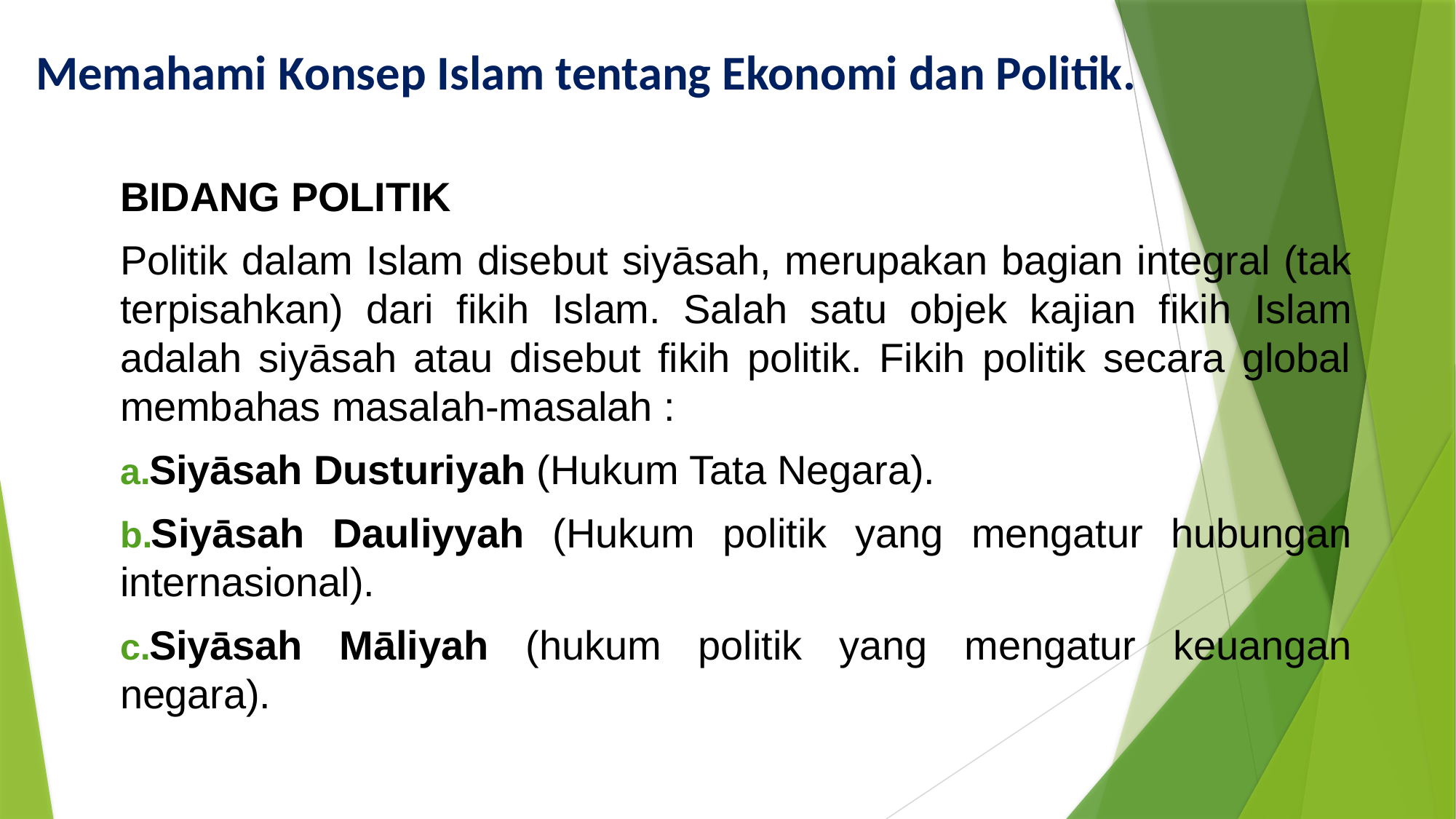

Memahami Konsep Islam tentang Ekonomi dan Politik.
BIDANG POLITIK
Politik dalam Islam disebut siyāsah, merupakan bagian integral (tak terpisahkan) dari fikih Islam. Salah satu objek kajian fikih Islam adalah siyāsah atau disebut fikih politik. Fikih politik secara global membahas masalah-masalah :
Siyāsah Dusturiyah (Hukum Tata Negara).
Siyāsah Dauliyyah (Hukum politik yang mengatur hubungan internasional).
Siyāsah Māliyah (hukum politik yang mengatur keuangan negara).